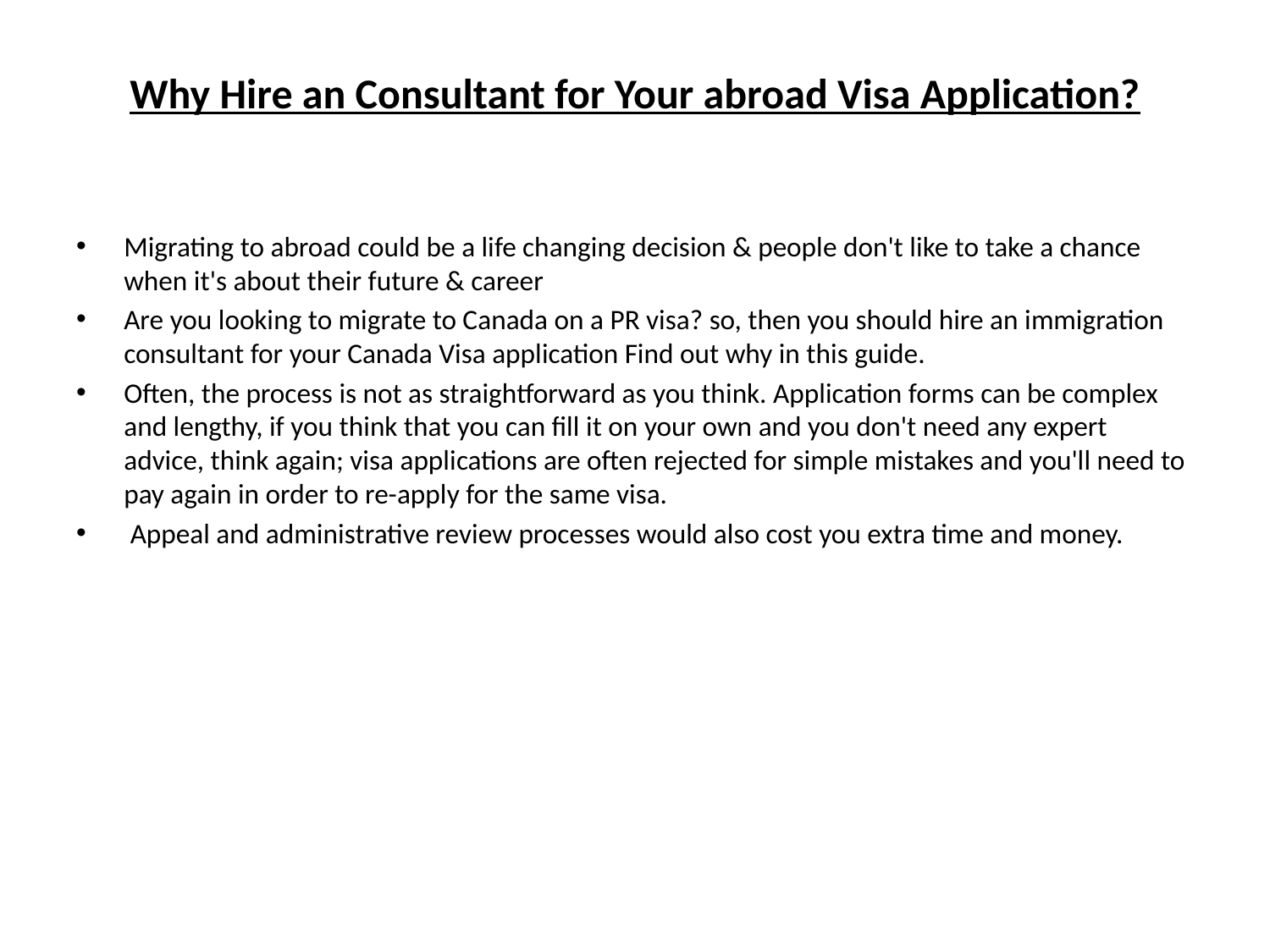

# Why Hire an Consultant for Your abroad Visa Application?
Migrating to abroad could be a life changing decision & people don't like to take a chance when it's about their future & career
Are you looking to migrate to Canada on a PR visa? so, then you should hire an immigration consultant for your Canada Visa application Find out why in this guide.
Often, the process is not as straightforward as you think. Application forms can be complex and lengthy, if you think that you can fill it on your own and you don't need any expert advice, think again; visa applications are often rejected for simple mistakes and you'll need to pay again in order to re-apply for the same visa.
 Appeal and administrative review processes would also cost you extra time and money.